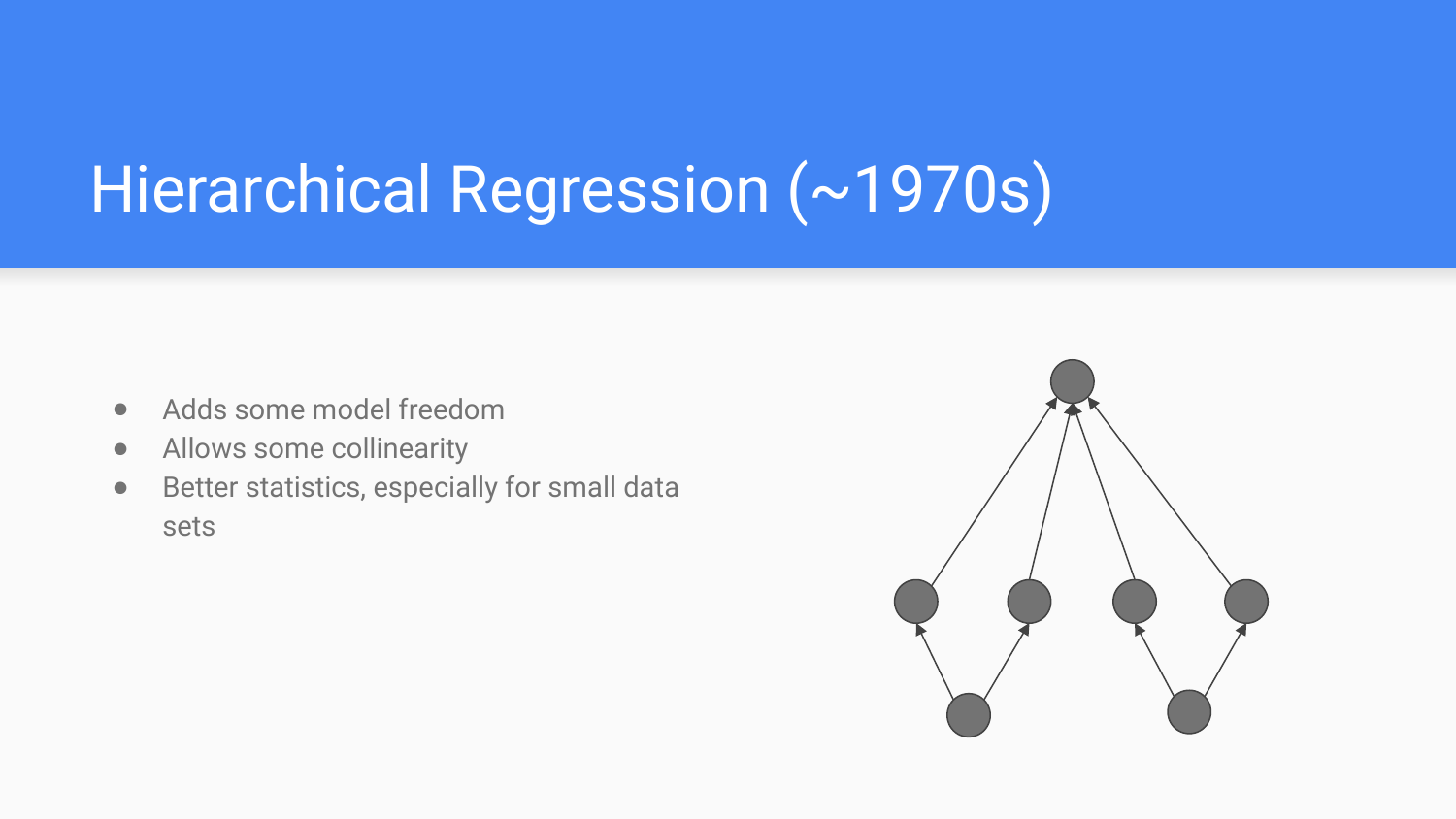

# Hierarchical Regression (~1970s)

Adds some model freedom
Allows some collinearity
Better statistics, especially for small data sets